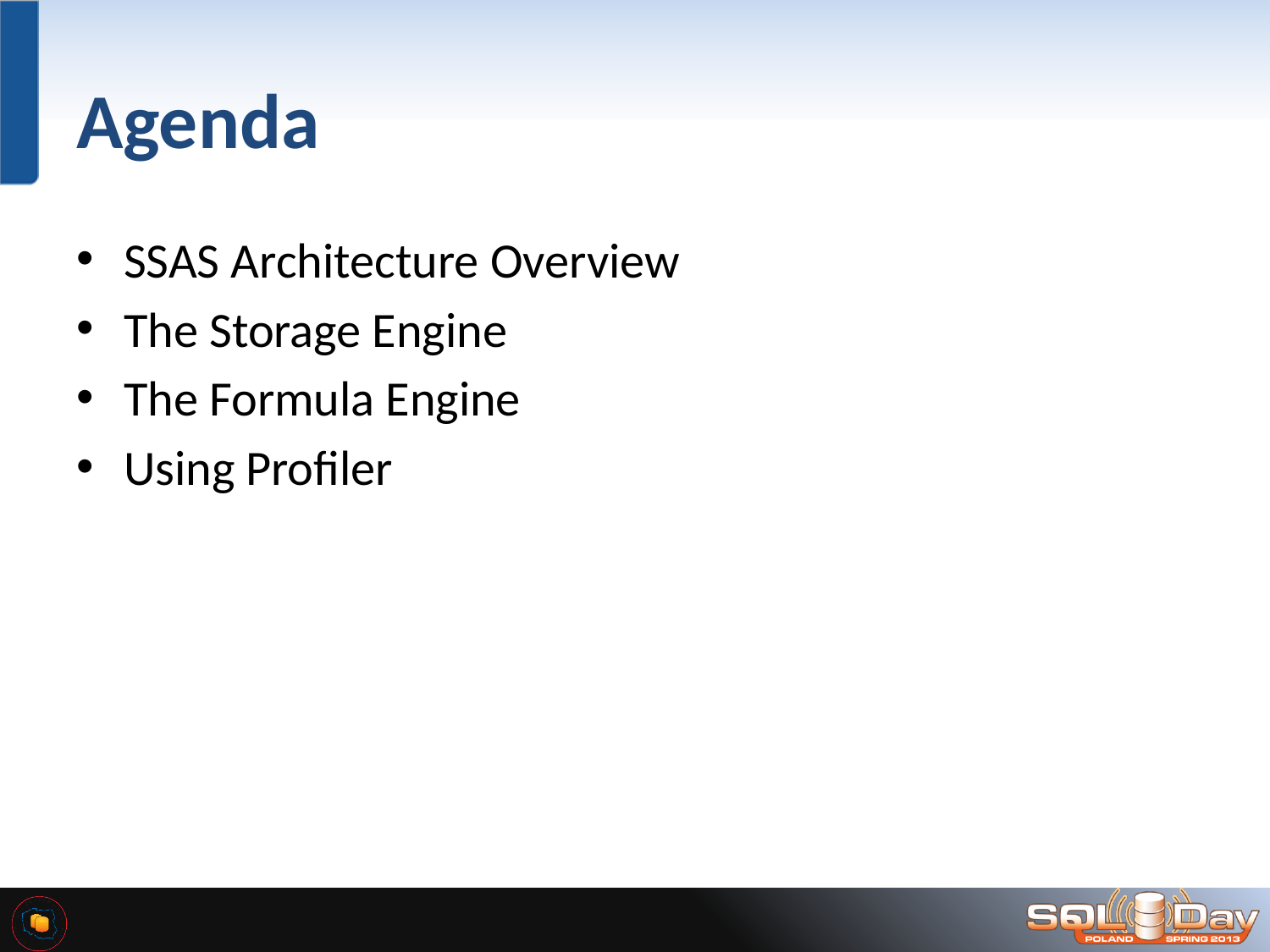

# Agenda
SSAS Architecture Overview
The Storage Engine
The Formula Engine
Using Profiler